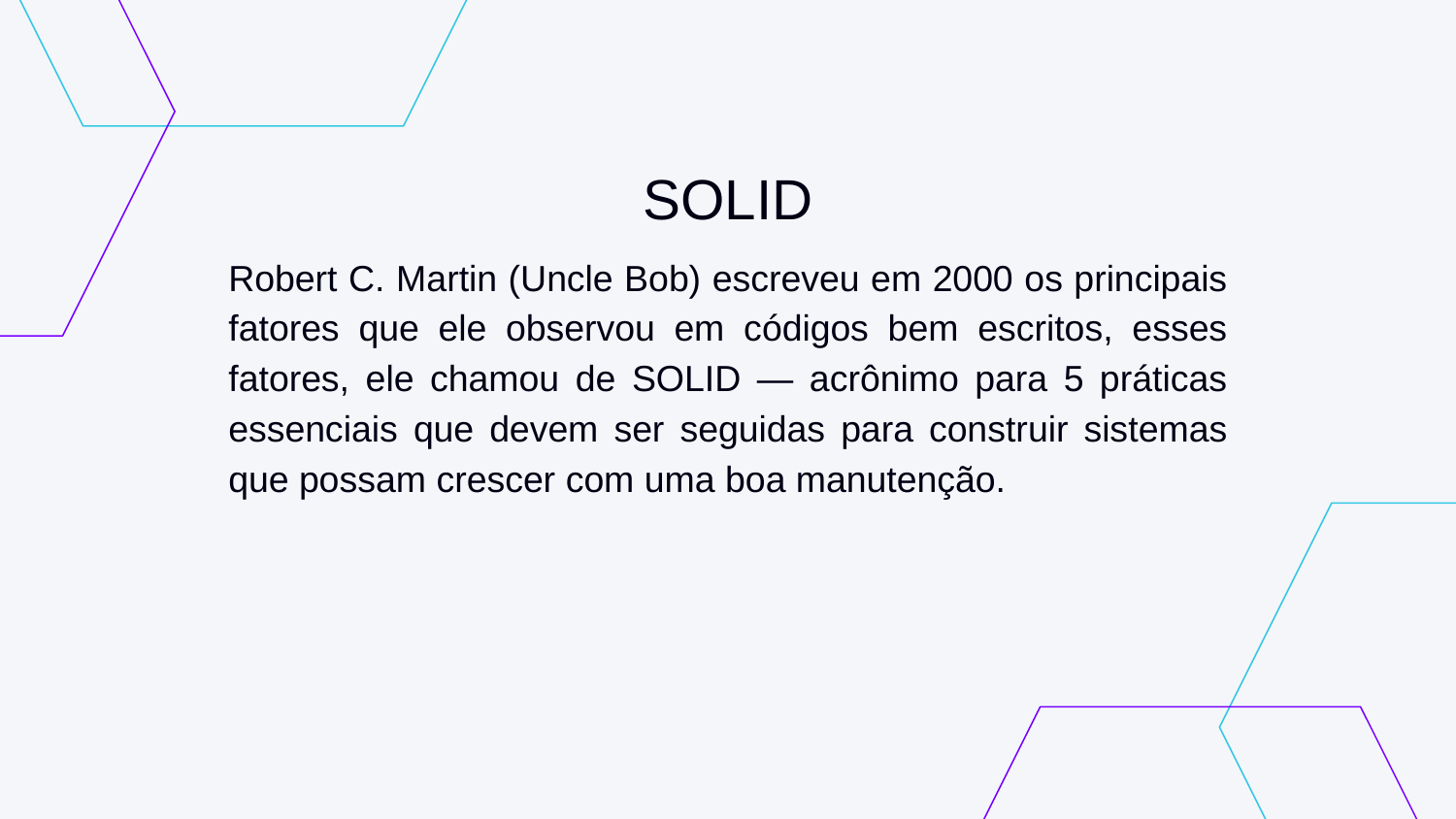

# SOLID
Robert C. Martin (Uncle Bob) escreveu em 2000 os principais fatores que ele observou em códigos bem escritos, esses fatores, ele chamou de SOLID — acrônimo para 5 práticas essenciais que devem ser seguidas para construir sistemas que possam crescer com uma boa manutenção.